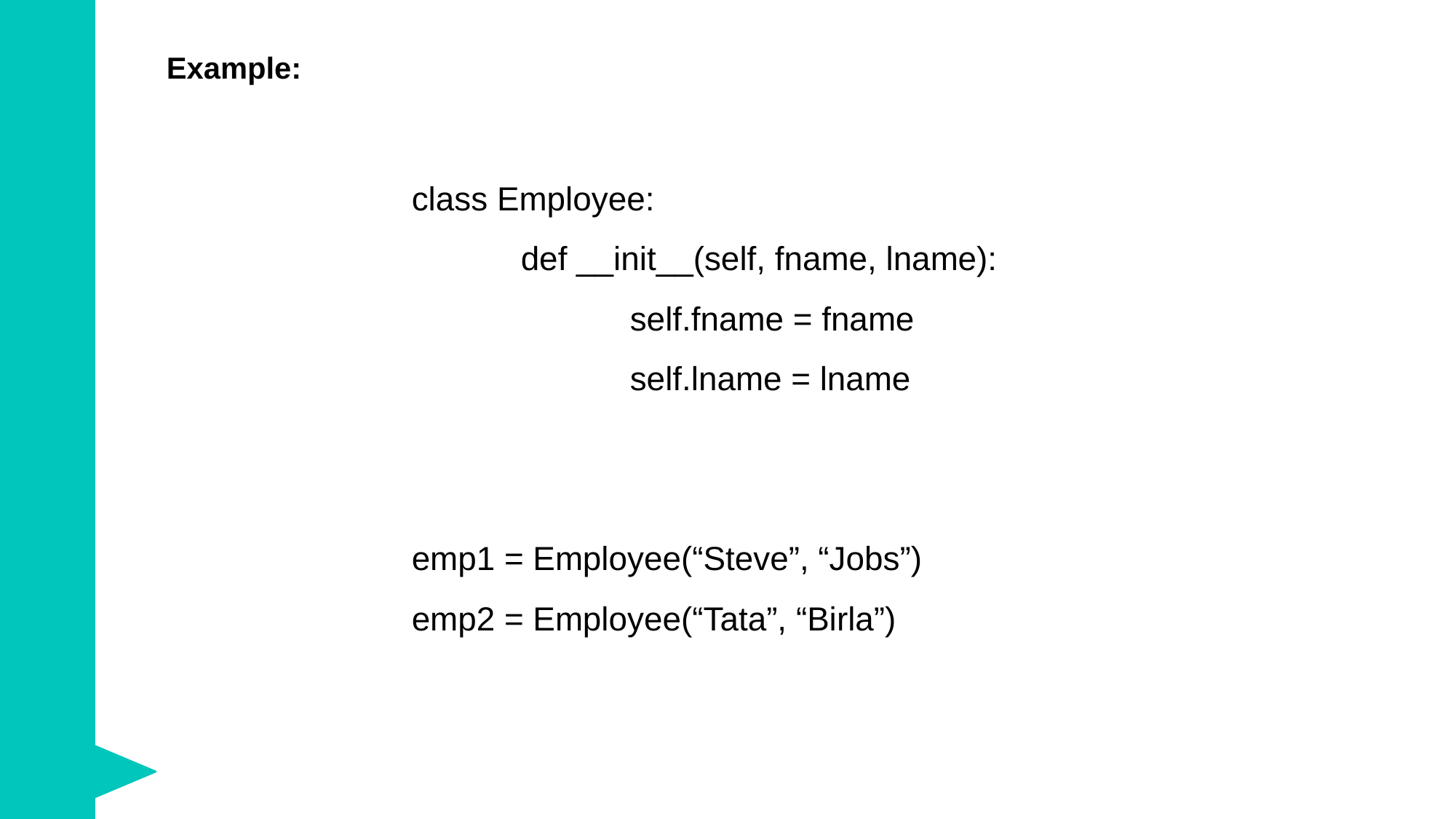

Example:
class Employee:
	def __init__(self, fname, lname):
		self.fname = fname
		self.lname = lname

emp1 = Employee(“Steve”, “Jobs”)
emp2 = Employee(“Tata”, “Birla”)